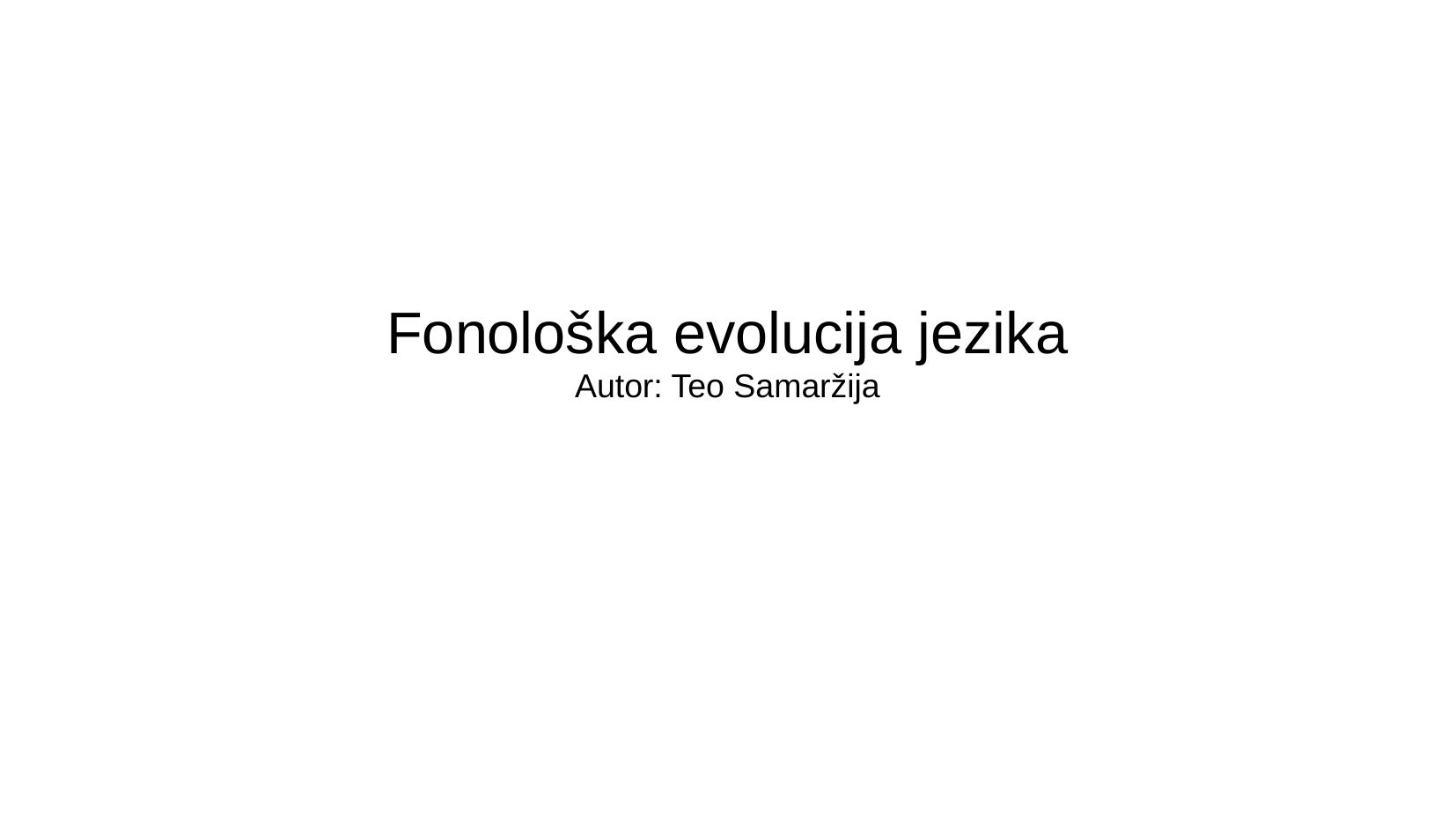

# Fonološka evolucija jezika Autor: Teo Samaržija